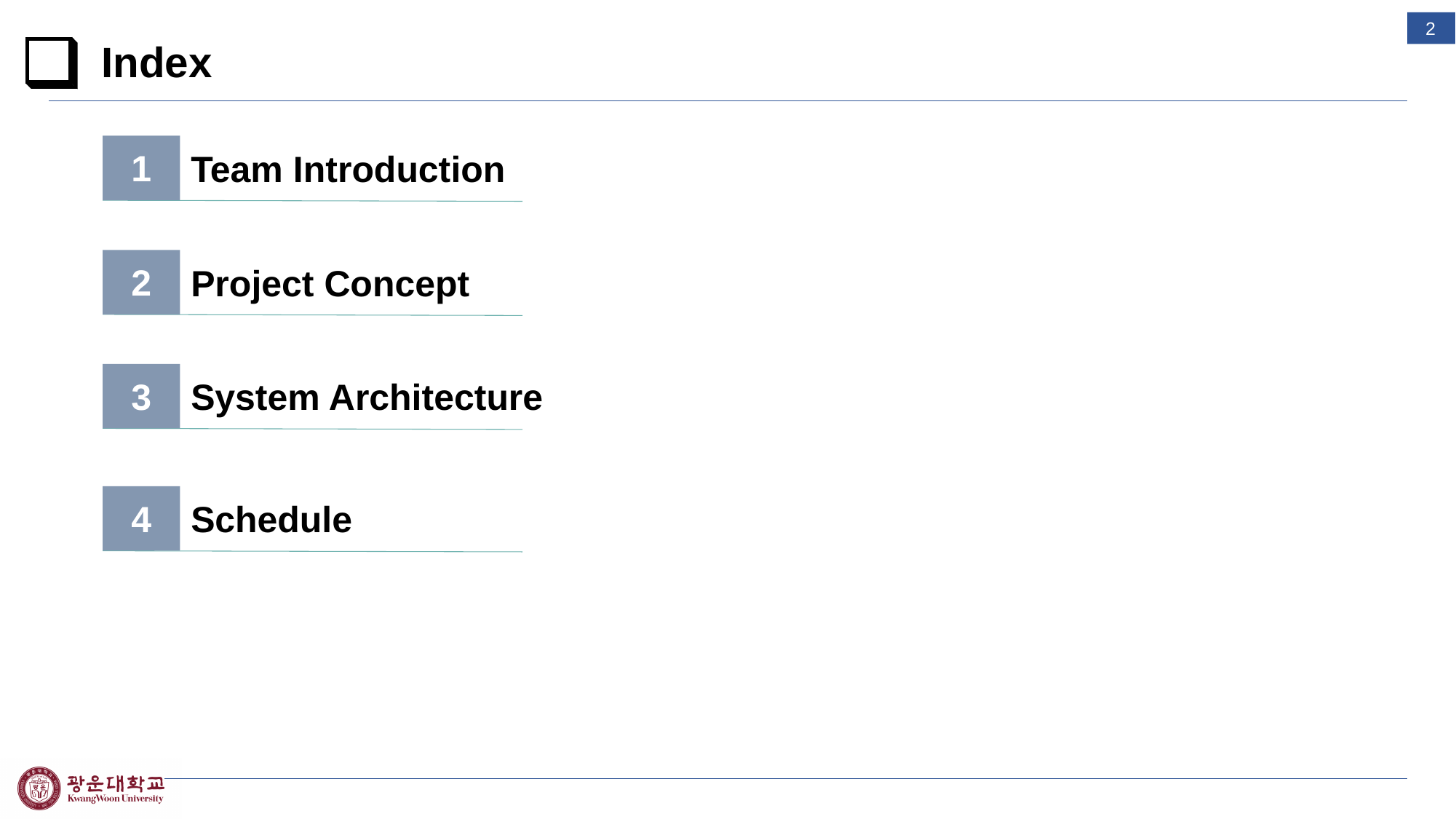

2
# Index
1
Team Introduction
2
Project Concept
3
System Architecture
4
Schedule